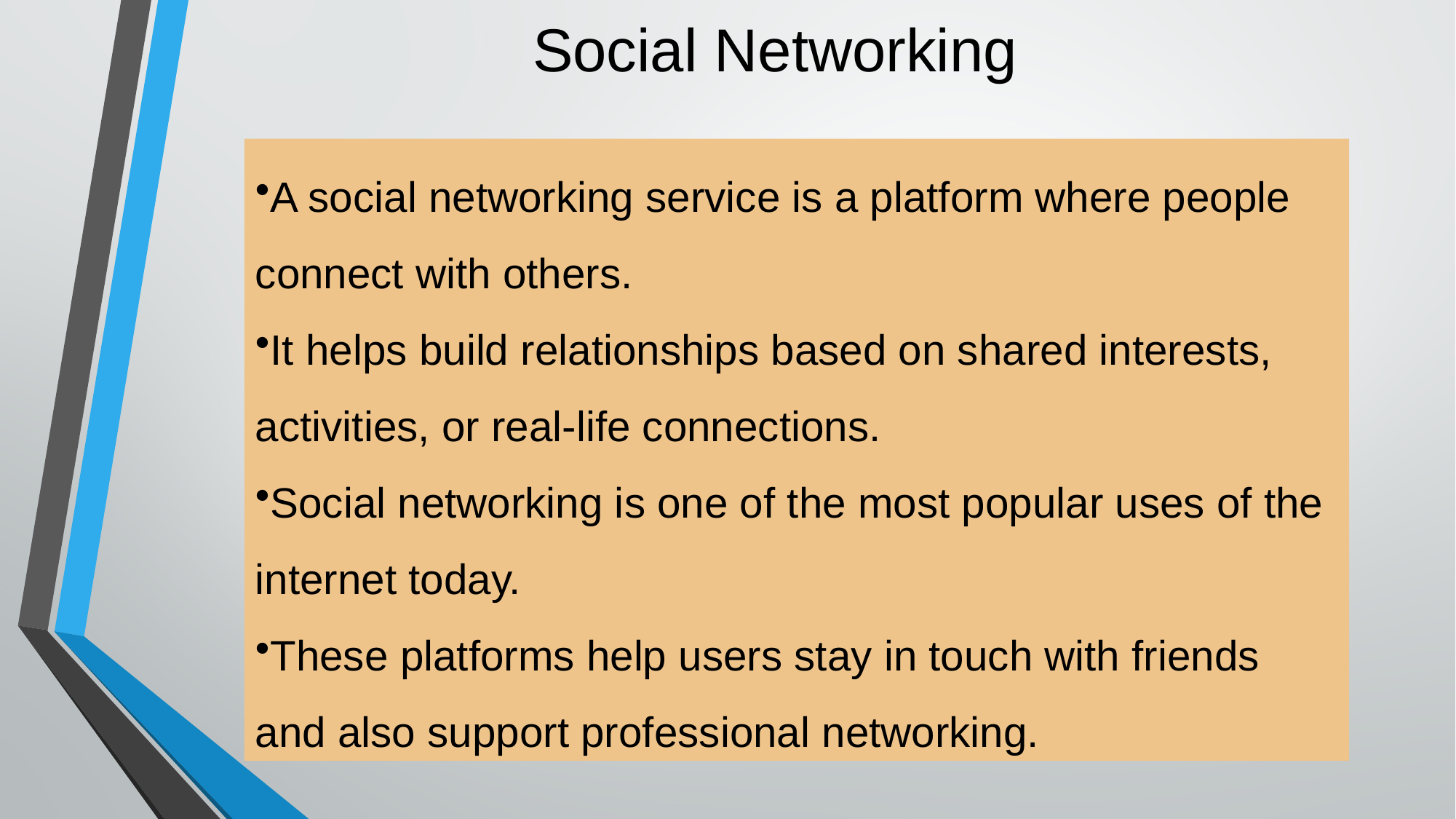

# Social Networking
A social networking service is a platform where people connect with others.
It helps build relationships based on shared interests, activities, or real-life connections.
Social networking is one of the most popular uses of the internet today.
These platforms help users stay in touch with friends and also support professional networking.